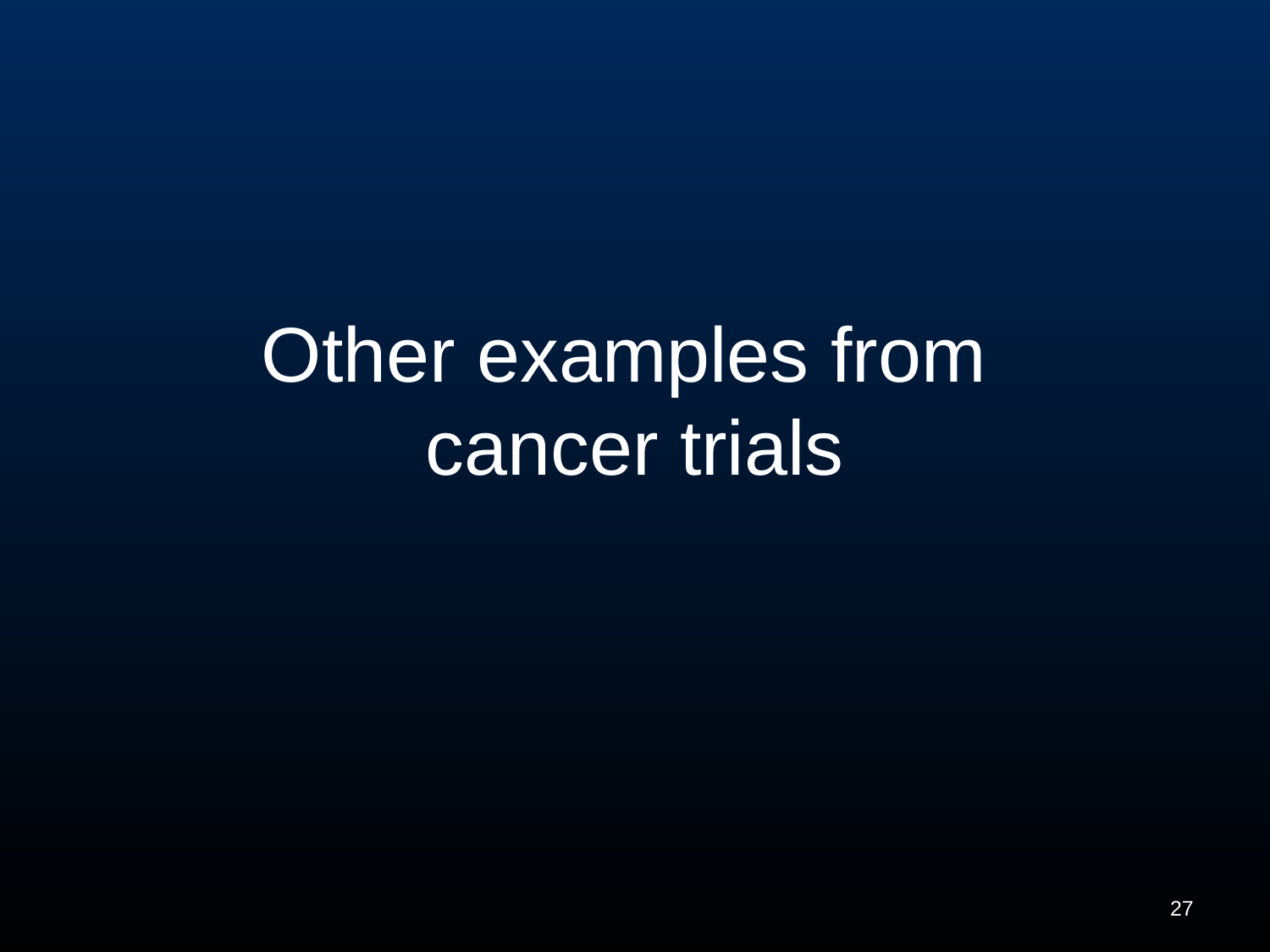

# Other examples from cancer trials

27